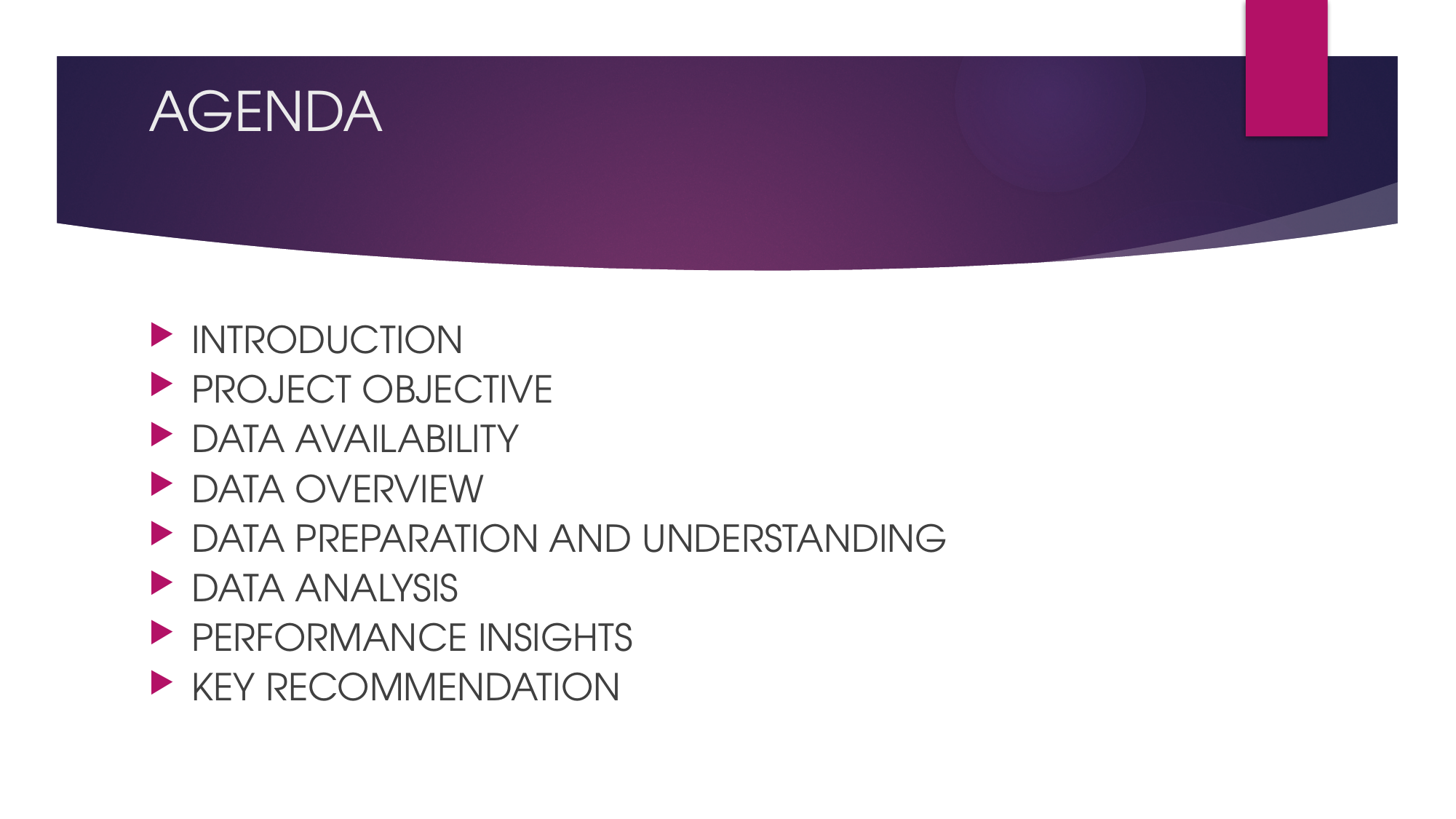

# AGENDA
INTRODUCTION
PROJECT OBJECTIVE
DATA AVAILABILITY
DATA OVERVIEW
DATA PREPARATION AND UNDERSTANDING
DATA ANALYSIS
PERFORMANCE INSIGHTS
KEY RECOMMENDATION